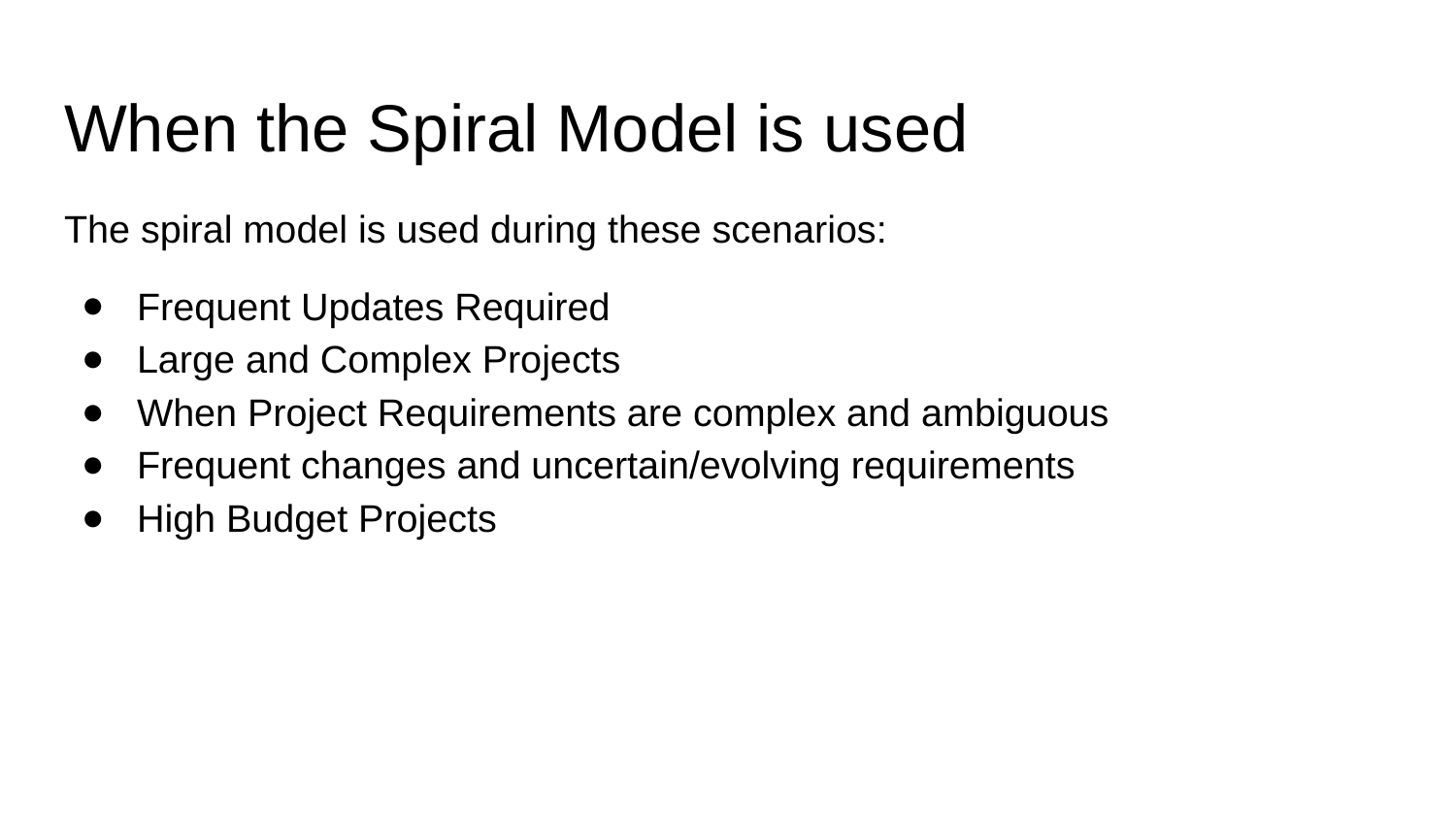

# When the Spiral Model is used
The spiral model is used during these scenarios:
Frequent Updates Required
Large and Complex Projects
When Project Requirements are complex and ambiguous
Frequent changes and uncertain/evolving requirements
High Budget Projects